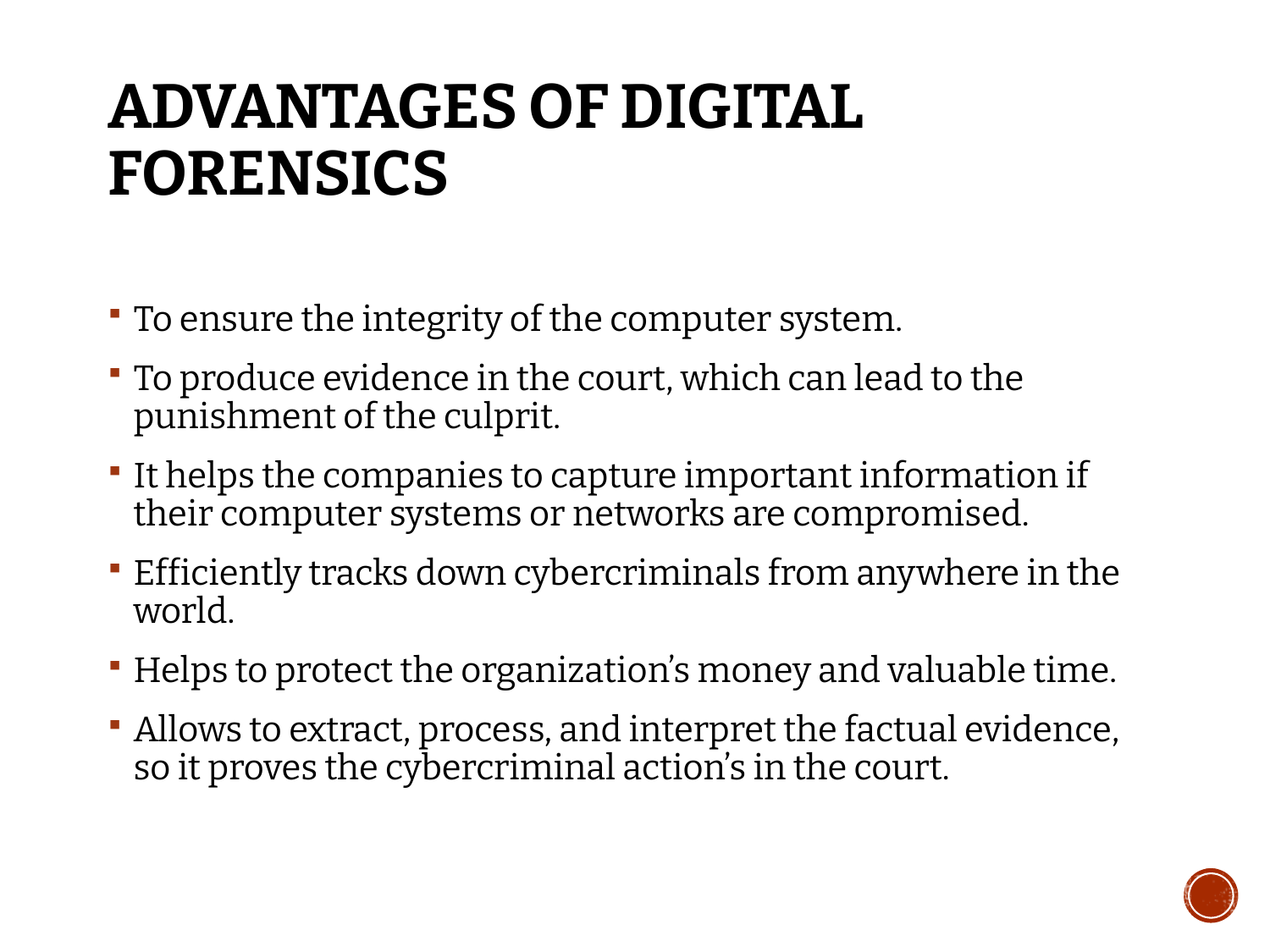

# Advantages of Digital forensics
To ensure the integrity of the computer system.
To produce evidence in the court, which can lead to the punishment of the culprit.
It helps the companies to capture important information if their computer systems or networks are compromised.
Efficiently tracks down cybercriminals from anywhere in the world.
Helps to protect the organization’s money and valuable time.
Allows to extract, process, and interpret the factual evidence, so it proves the cybercriminal action’s in the court.